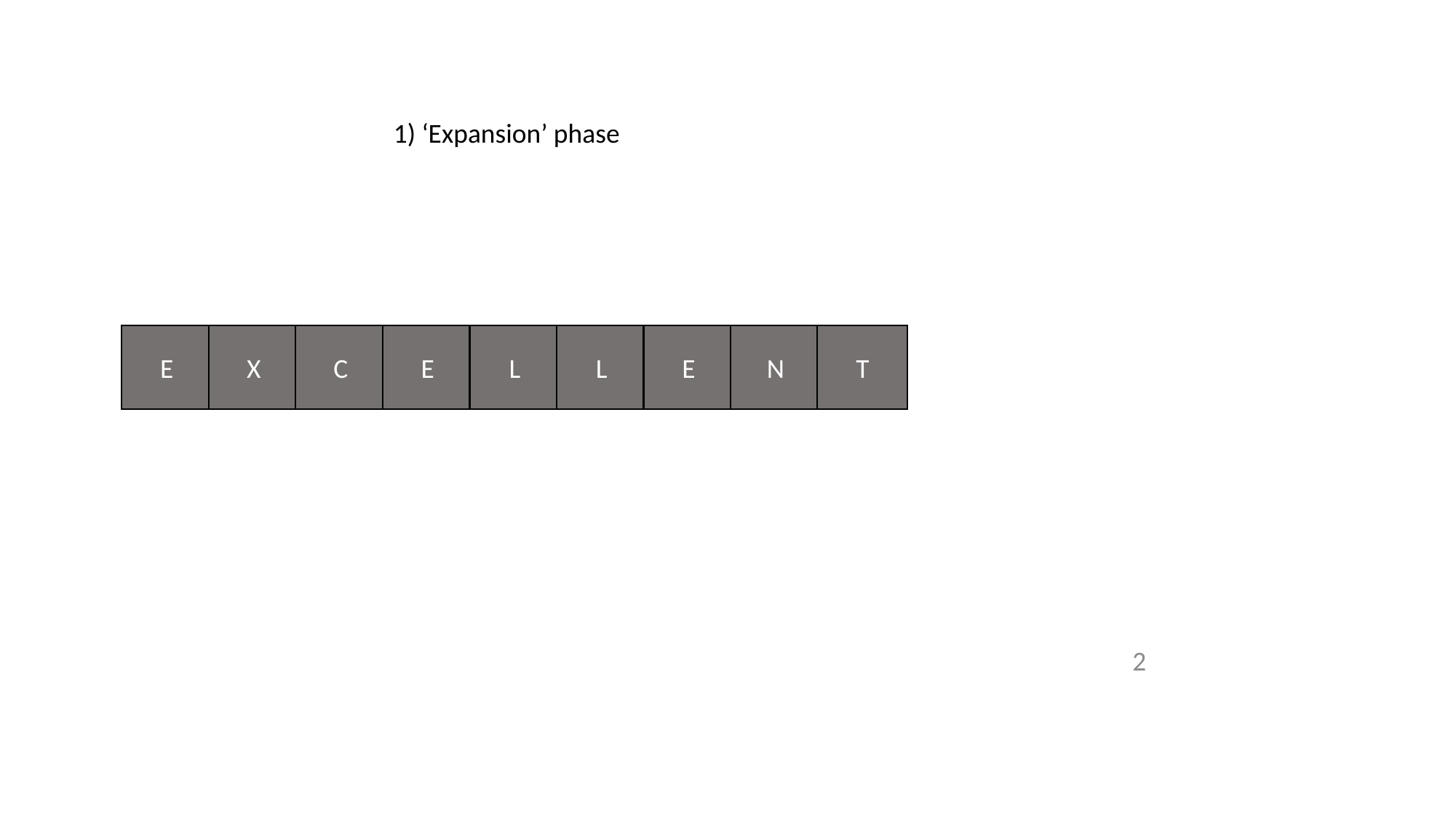

1) ‘Expansion’ phase
X
T
E
N
L
L
E
C
E
2